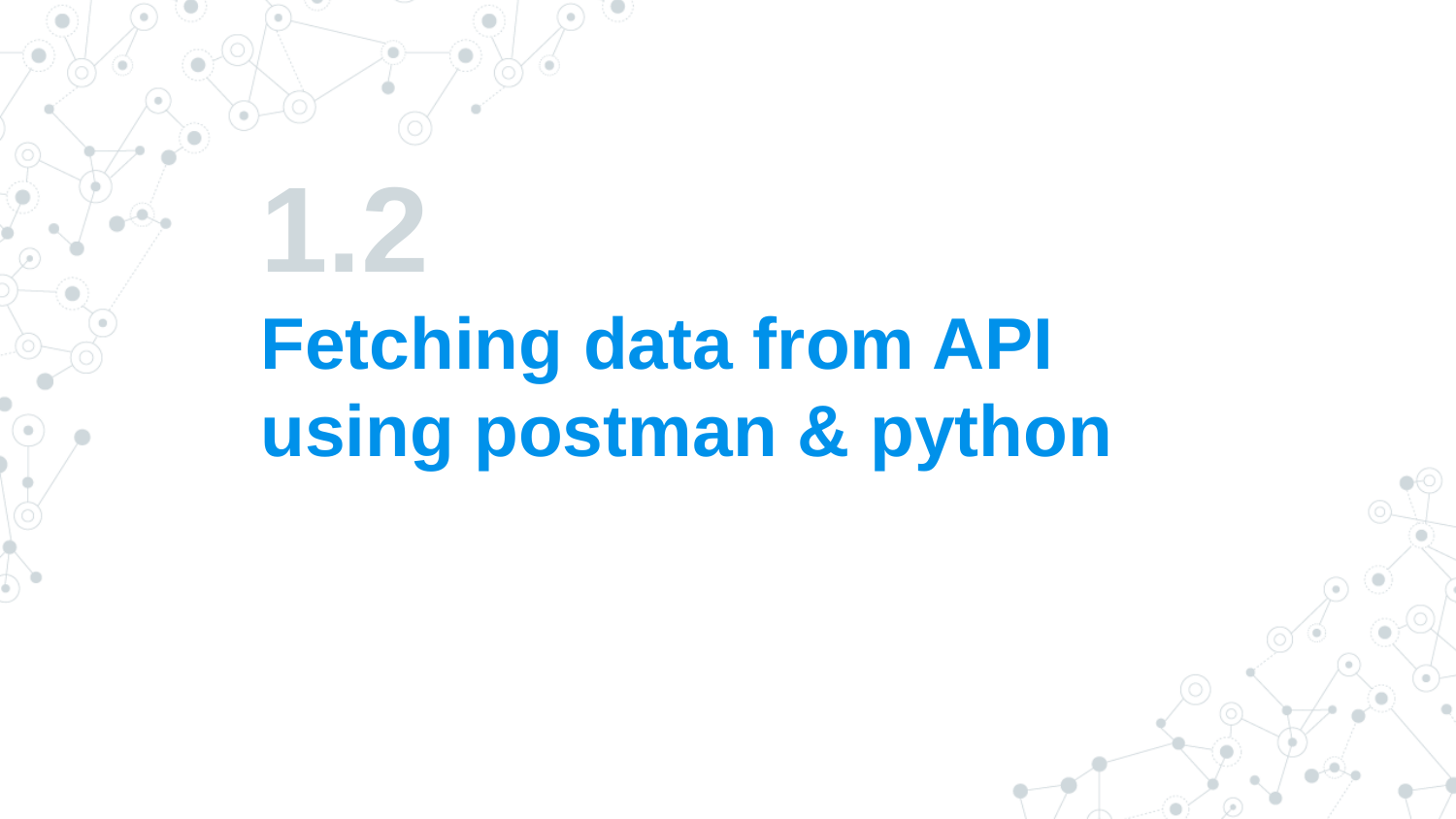

# 1.2
Fetching data from API using postman & python

36